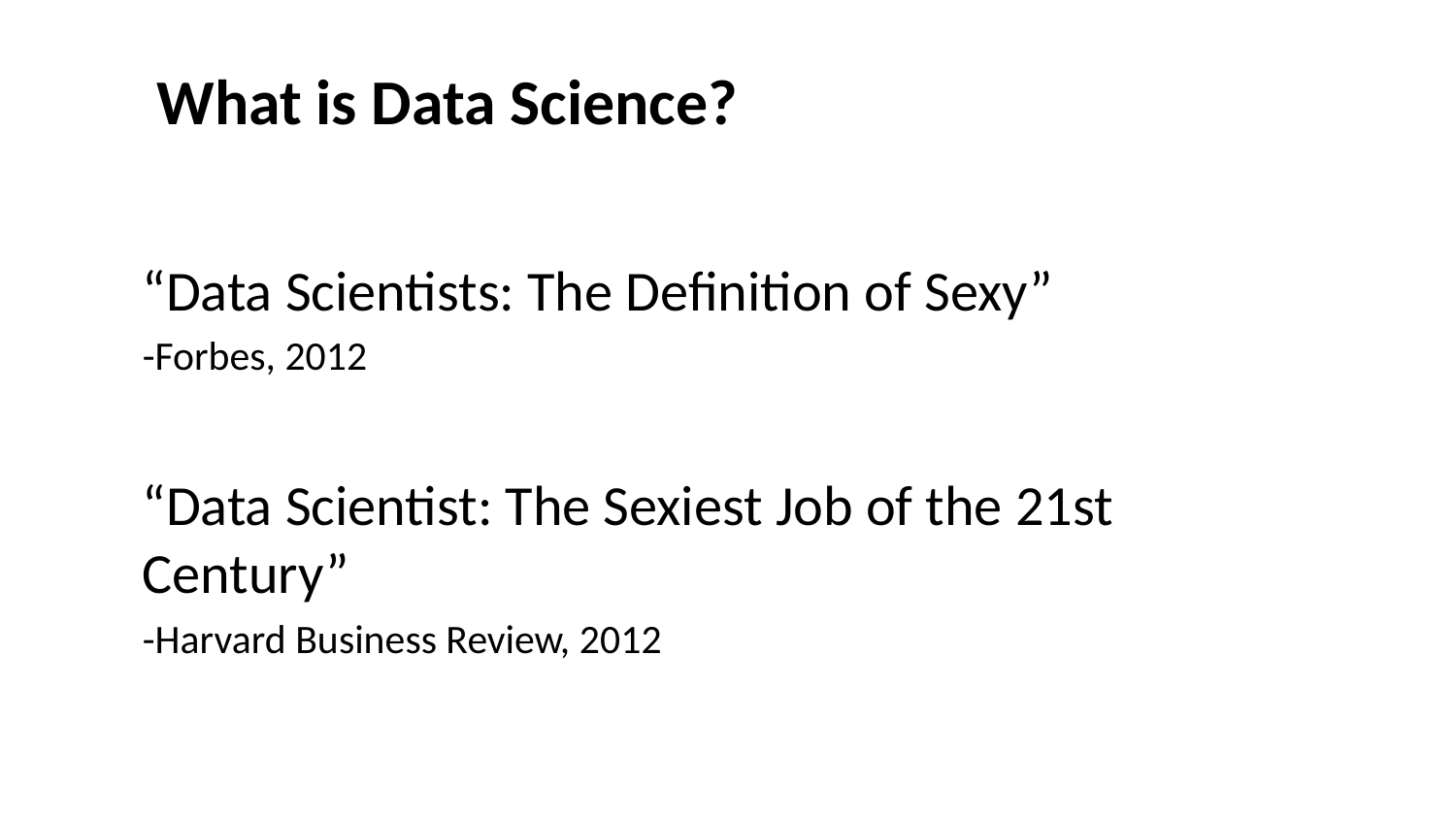

# What is Data Science?

“Data Scientists: The Definition of Sexy”
-Forbes, 2012

“Data Scientist: The Sexiest Job of the 21st Century”
-Harvard Business Review, 2012